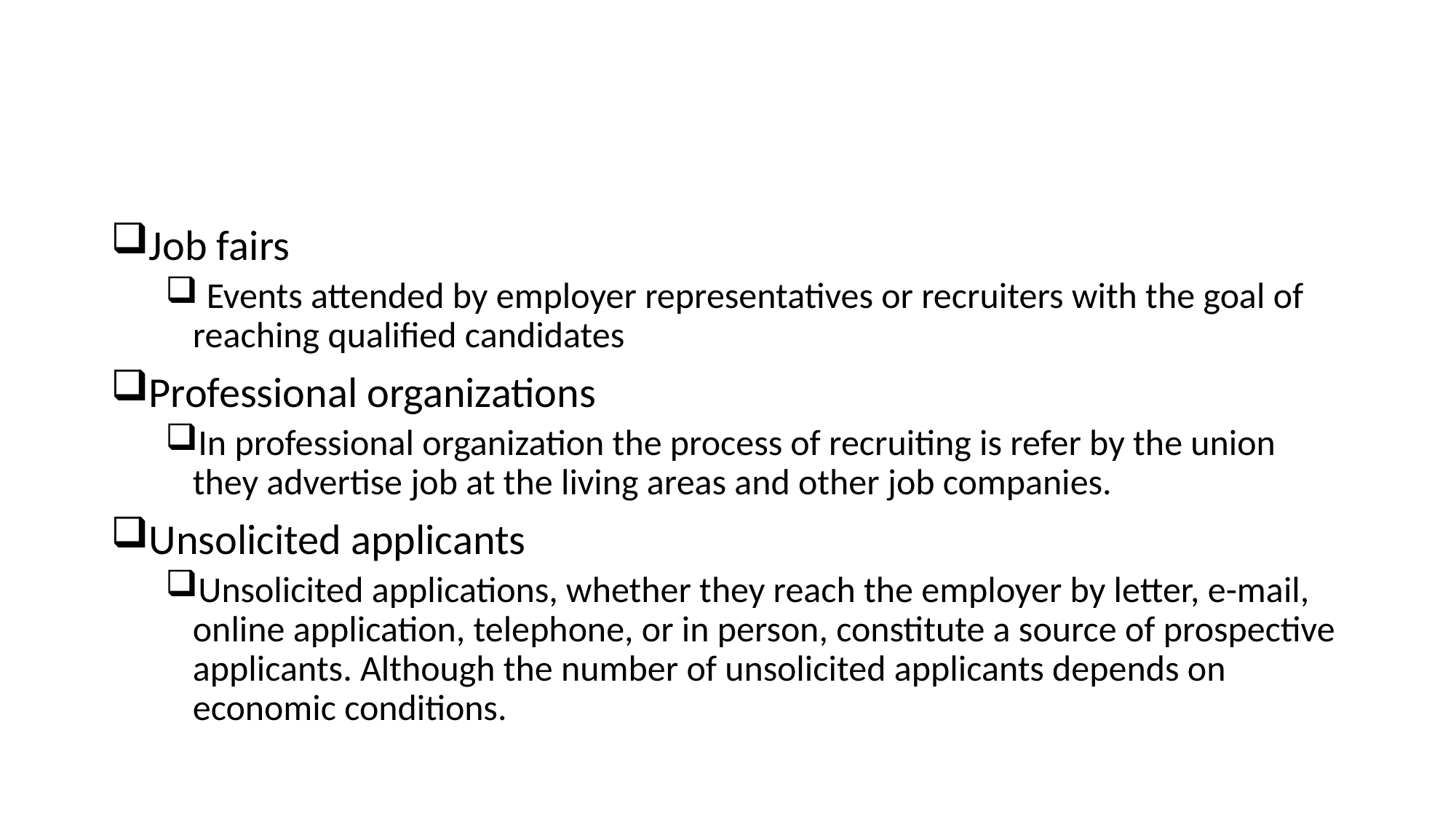

#
Job fairs
 Events attended by employer representatives or recruiters with the goal of reaching qualified candidates
Professional organizations
In professional organization the process of recruiting is refer by the union they advertise job at the living areas and other job companies.
Unsolicited applicants
Unsolicited applications, whether they reach the employer by letter, e-mail, online application, telephone, or in person, constitute a source of prospective applicants. Although the number of unsolicited applicants depends on economic conditions.